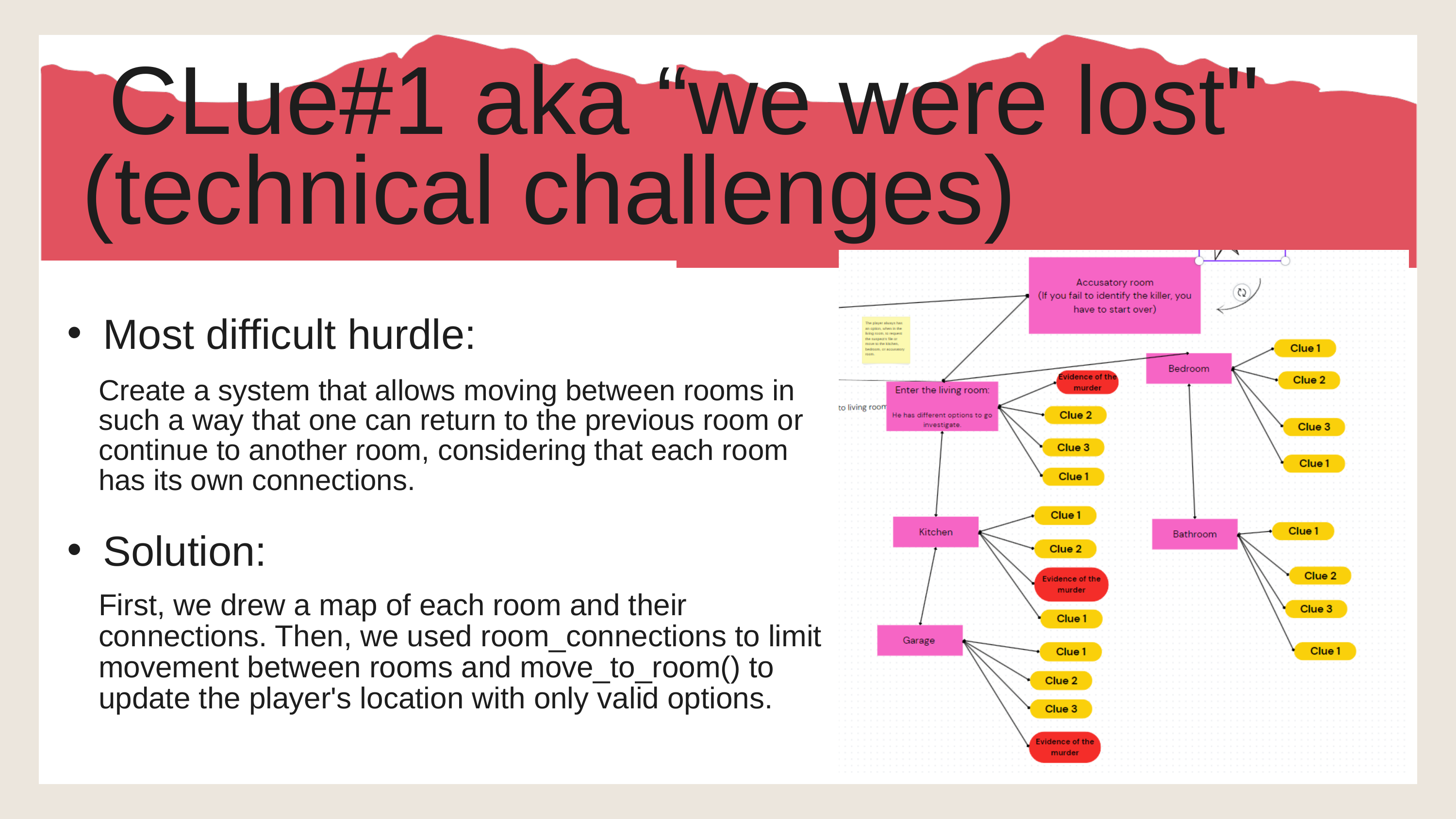

CLue#1 aka “we were lost" (technical challenges)

Most difficult hurdle:

Solution:

Create a system that allows moving between rooms in such a way that one can return to the previous room or continue to another room, considering that each room has its own connections.
First, we drew a map of each room and their connections. Then, we used room_connections to limit movement between rooms and move_to_room() to update the player's location with only valid options.